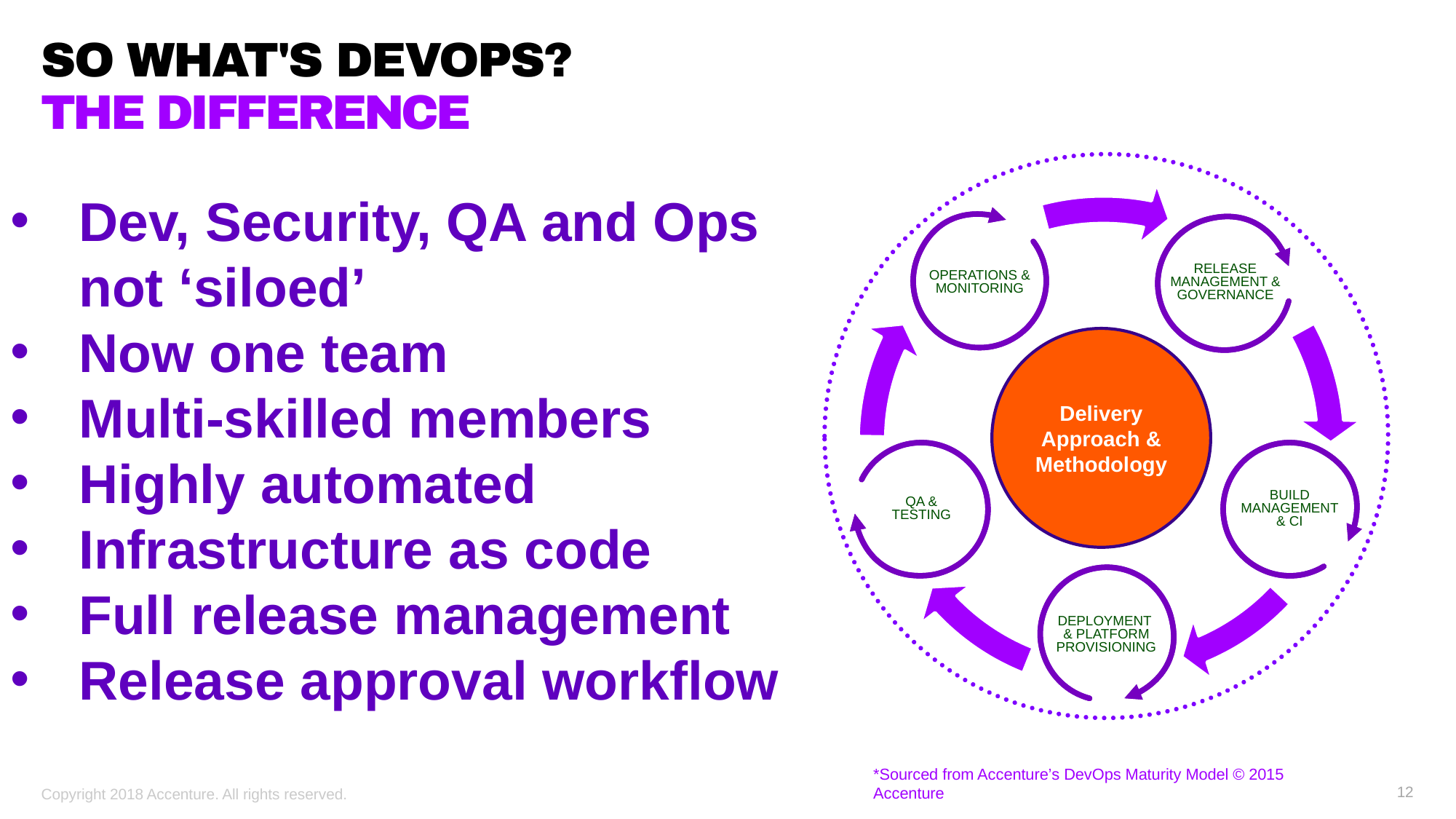

# So What's DevOps?
The difference

OPERATIONS & MONITORING

RELEASE MANAGEMENT & GOVERNANCE

Delivery Approach & Methodology
QA &
TESTING

BUILD MANAGEMENT
& CI

DEPLOYMENT
& PLATFORM PROVISIONING

Dev, Security, QA and Ops not ‘siloed’
Now one team
Multi-skilled members
Highly automated
Infrastructure as code
Full release management
Release approval workflow

*Sourced from Accenture’s DevOps Maturity Model © 2015 Accenture
Copyright 2018 Accenture. All rights reserved.
12